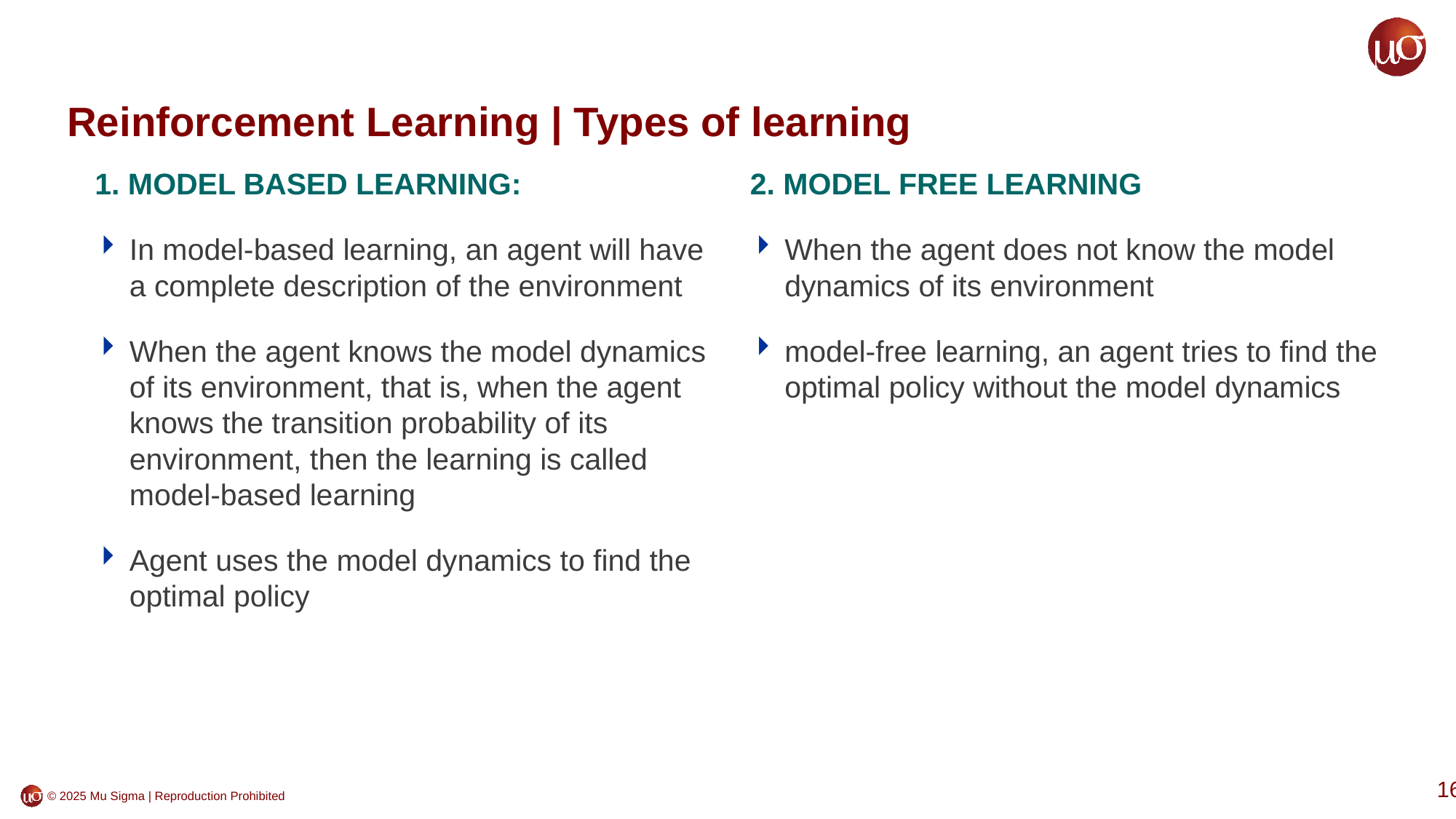

# Reinforcement Learning | Types of learning
1. MODEL BASED LEARNING:
In model-based learning, an agent will have a complete description of the environment
When the agent knows the model dynamics of its environment, that is, when the agent knows the transition probability of its environment, then the learning is called model-based learning
Agent uses the model dynamics to find the optimal policy
2. MODEL FREE LEARNING
When the agent does not know the model dynamics of its environment
model-free learning, an agent tries to find the optimal policy without the model dynamics